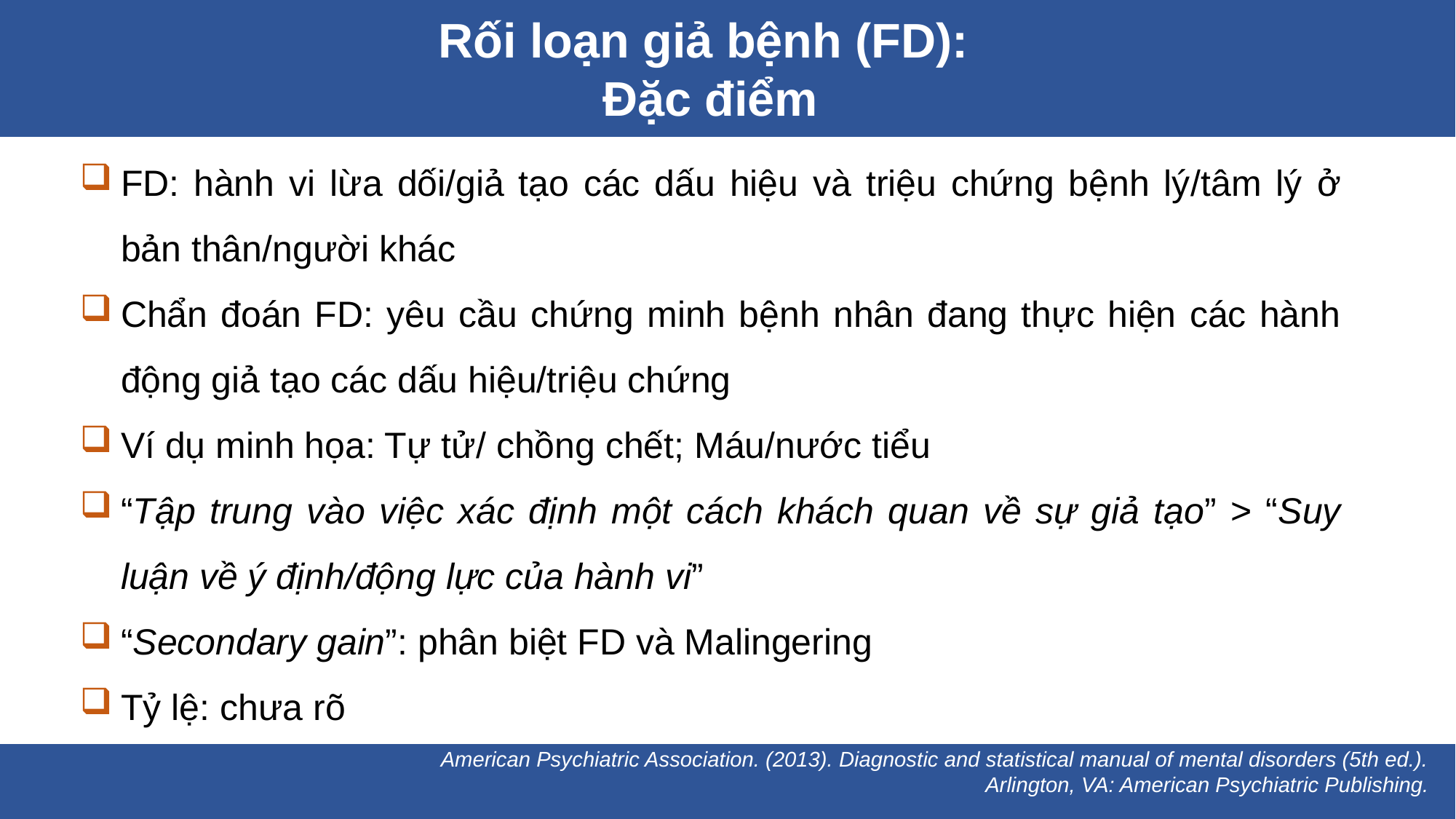

Rối loạn giả bệnh (FD):
Đặc điểm
FD: hành vi lừa dối/giả tạo các dấu hiệu và triệu chứng bệnh lý/tâm lý ở bản thân/người khác
Chẩn đoán FD: yêu cầu chứng minh bệnh nhân đang thực hiện các hành động giả tạo các dấu hiệu/triệu chứng
Ví dụ minh họa: Tự tử/ chồng chết; Máu/nước tiểu
“Tập trung vào việc xác định một cách khách quan về sự giả tạo” > “Suy luận về ý định/động lực của hành vi”
“Secondary gain”: phân biệt FD và Malingering
Tỷ lệ: chưa rõ
American Psychiatric Association. (2013). Diagnostic and statistical manual of mental disorders (5th ed.). Arlington, VA: American Psychiatric Publishing.